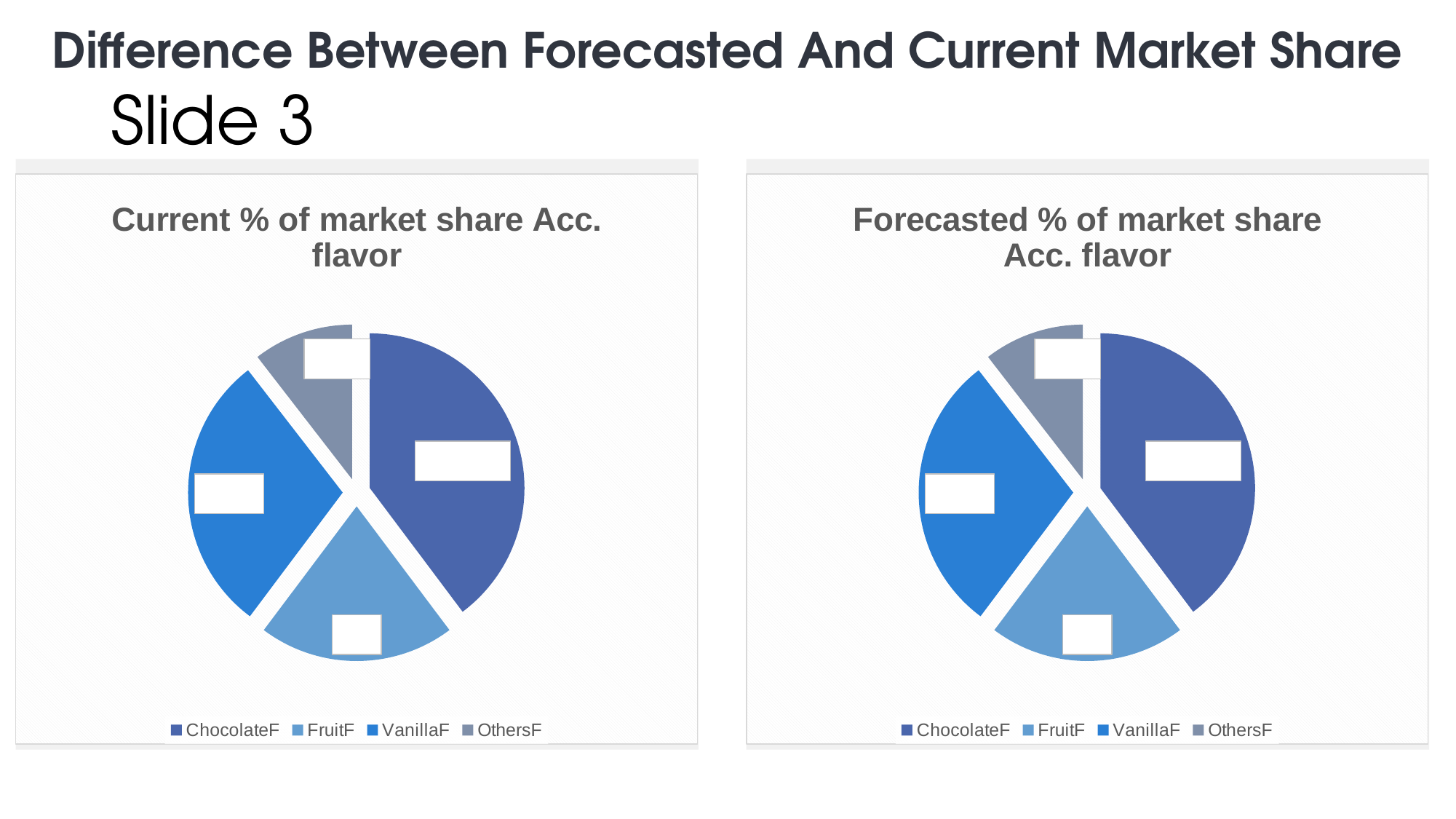

Difference Between Forecasted And Current Market Share
# Slide 3

### Chart: Current % of market share Acc. flavor

| Category | Total | Grand Total | % Market Share |
|---|---|---|---|
| ChocolateF | 7151999.561999999 | None | 39.75251187456646 |
| FruitF | 3686633.3385000005 | None | 20.491183520837843 |
| VanillaF | 5266896.903000001 | None | 29.274663660644233 |
| OthersF | 1885785.0210000002 | 17991314.824500002 | 10.481640943951456 |

### Chart: Forecasted % of market share Acc. flavor

| Category | Total | Grand Total | % Market Share |
|---|---|---|---|
| ChocolateF | 7151999.561999999 | None | 39.75251187456646 |
| FruitF | 3686633.3385000005 | None | 20.491183520837843 |
| VanillaF | 5266896.903000001 | None | 29.274663660644233 |
| OthersF | 1885785.0210000002 | 17991314.824500002 | 10.481640943951456 |
8